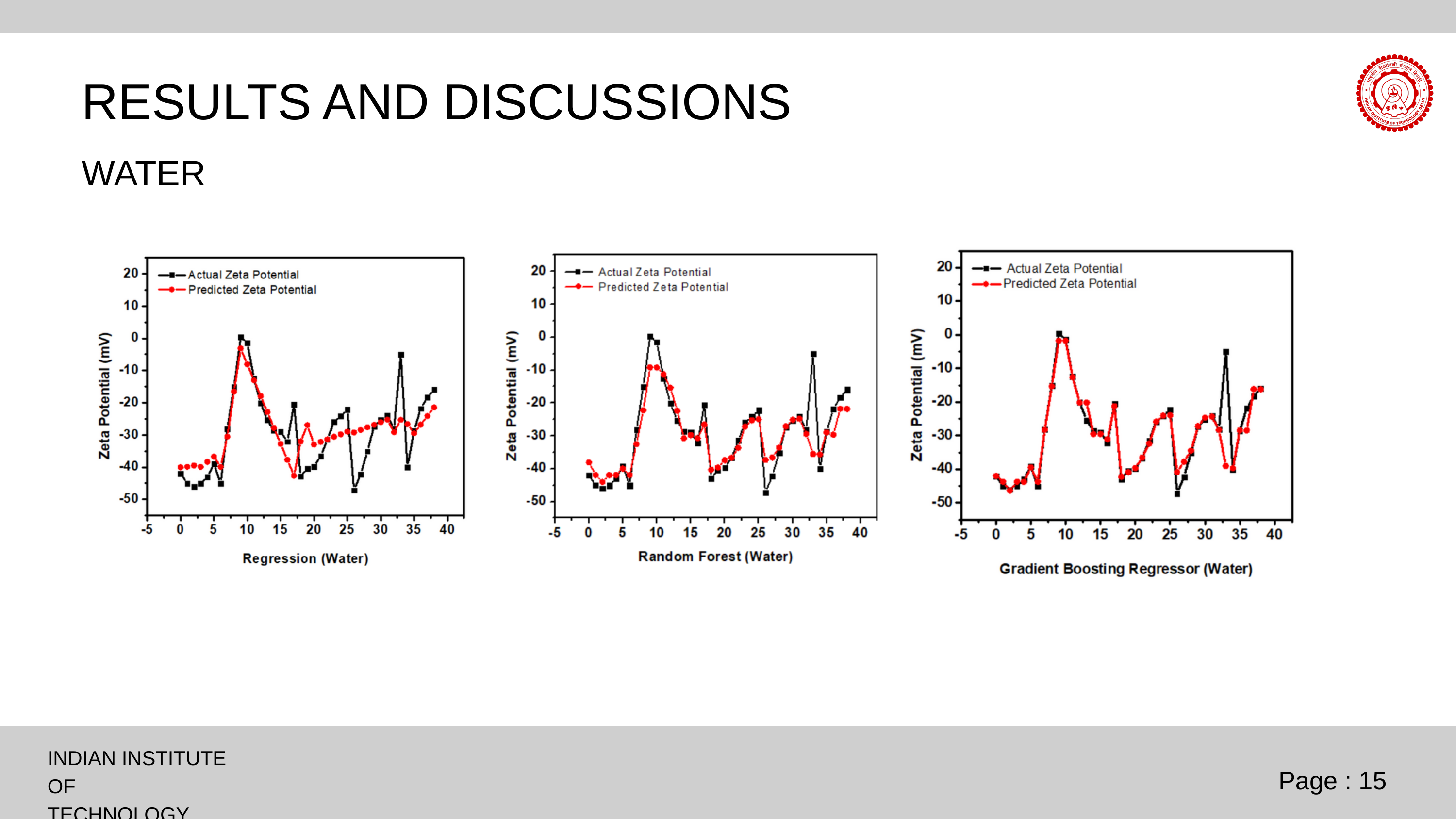

RESULTS AND DISCUSSIONS
WATER

INDIAN INSTITUTE OF
TECHNOLOGY DELHI
Page : 15